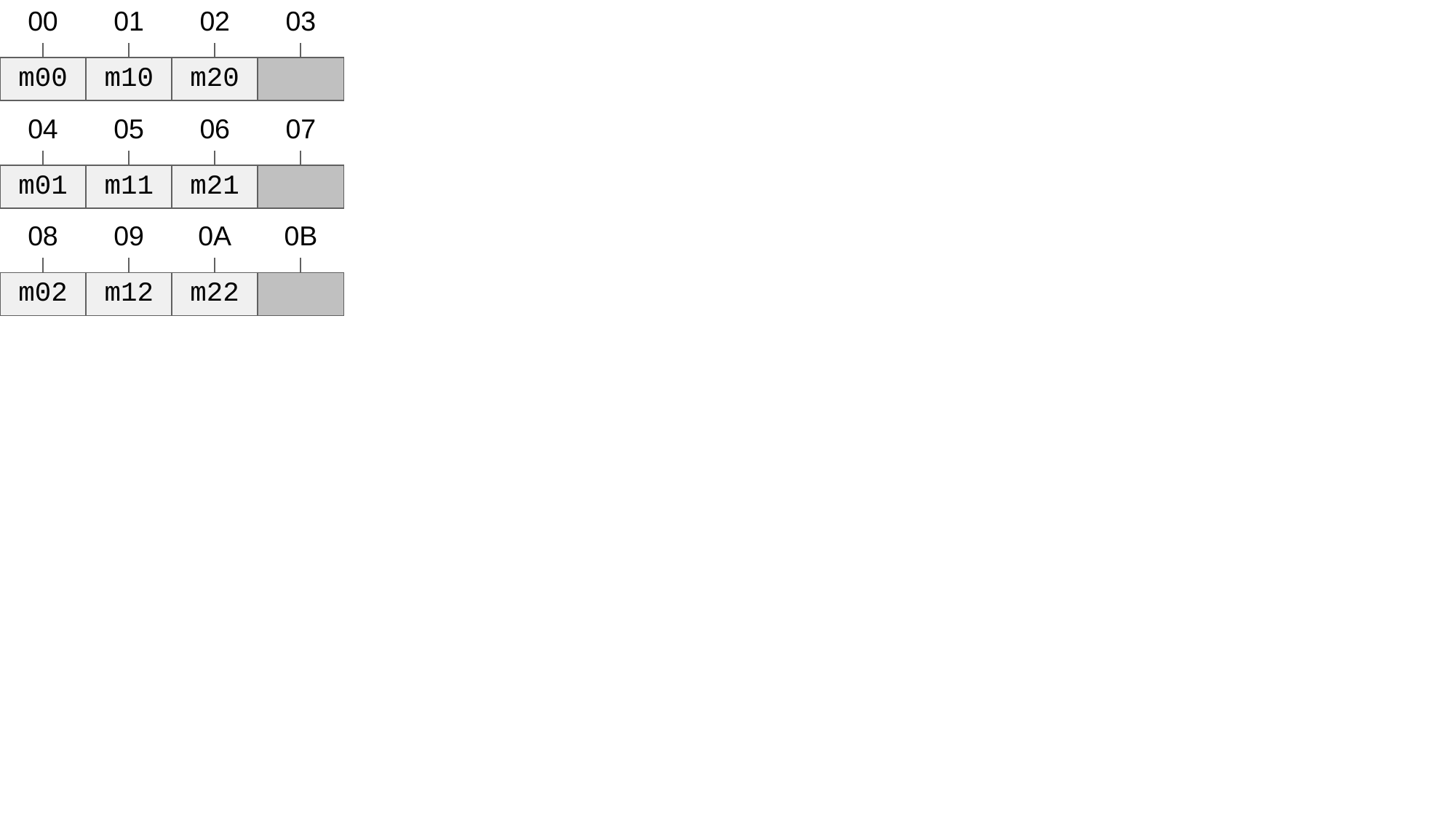

| 00 |  | 01 |  | 02 |  | 03 |  |
| --- | --- | --- | --- | --- | --- | --- | --- |
|  |  |  |  |  |  |  |  |
| m00 |  | m10 |  | m20 |  |  |  |
| 04 |  | 05 |  | 06 |  | 07 |  |
| --- | --- | --- | --- | --- | --- | --- | --- |
|  |  |  |  |  |  |  |  |
| m01 |  | m11 |  | m21 |  |  |  |
| 08 |  | 09 |  | 0A |  | 0B |  |
| --- | --- | --- | --- | --- | --- | --- | --- |
|  |  |  |  |  |  |  |  |
| m02 |  | m12 |  | m22 |  |  |  |